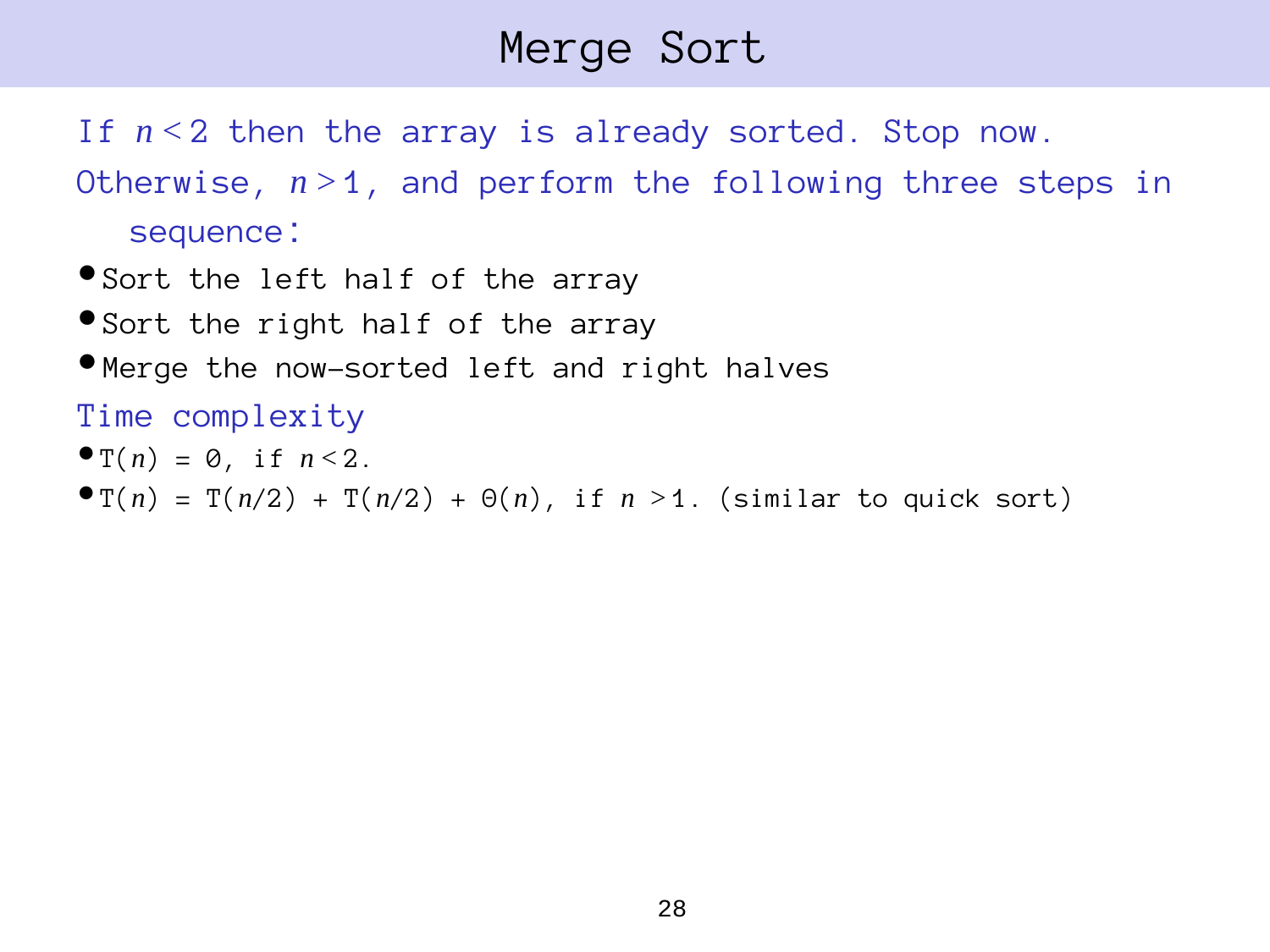

# Merge Sort
If n < 2 then the array is already sorted. Stop now.
Otherwise, n > 1, and perform the following three steps in sequence:
Sort the left half of the array
Sort the right half of the array
Merge the now-sorted left and right halves
Time complexity
T(n) = 0, if n < 2.
T(n) = T(n/2) + T(n/2) + Θ(n), if n > 1. (similar to quick sort)
28